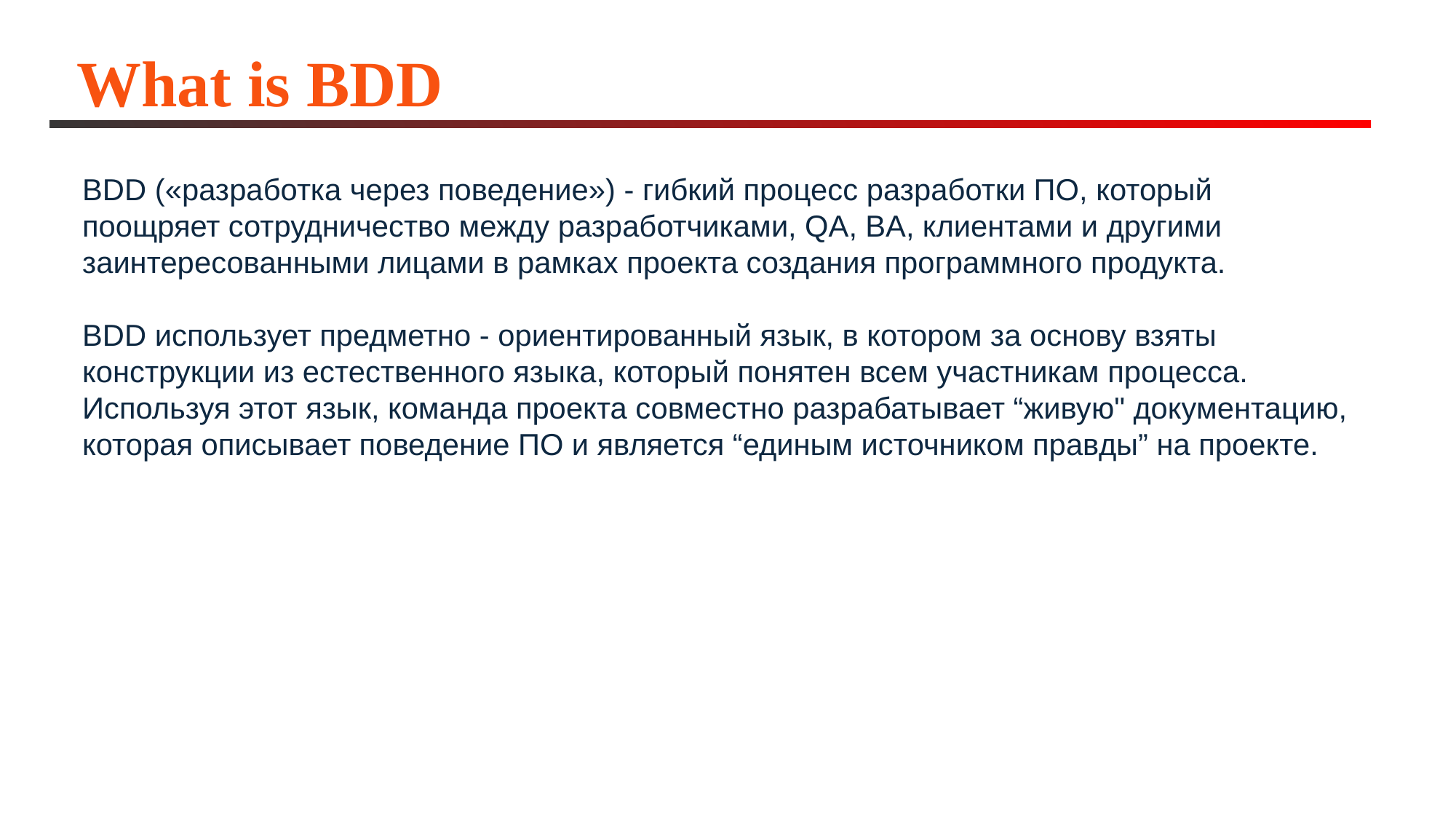

# What is BDD

BDD («разработка через поведение») - гибкий процесс разработки ПО, который поощряет сотрудничество между разработчиками, QA, BA, клиентами и другими заинтересованными лицами в рамках проекта создания программного продукта.

BDD использует предметно - ориентированный язык, в котором за основу взяты конструкции из естественного языка, который понятен всем участникам процесса. Используя этот язык, команда проекта совместно разрабатывает “живую" документацию, которая описывает поведение ПО и является “единым источником правды” на проекте.